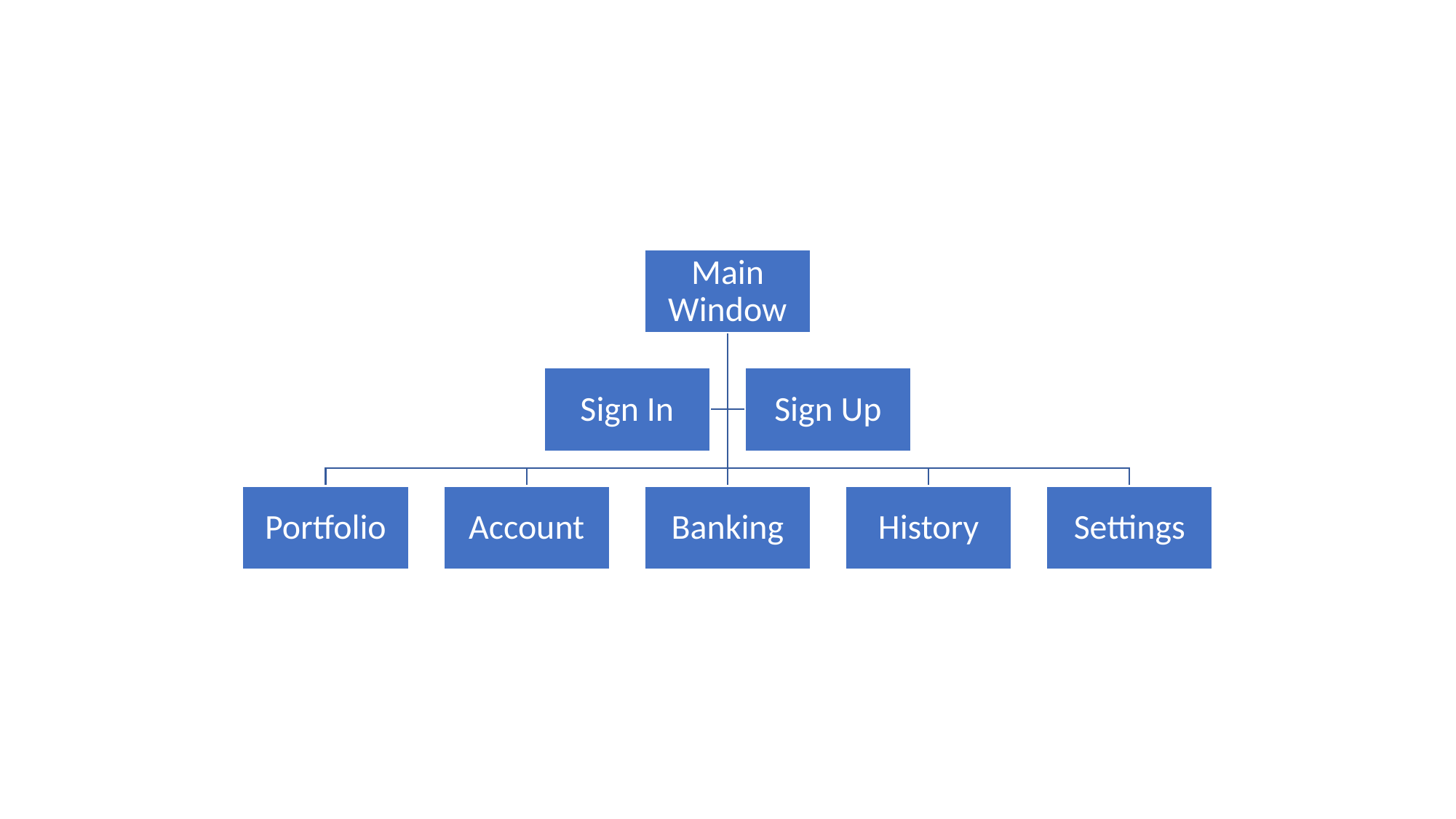

Main Window
Portfolio
Account
Banking
History
Settings
Sign In
Sign Up